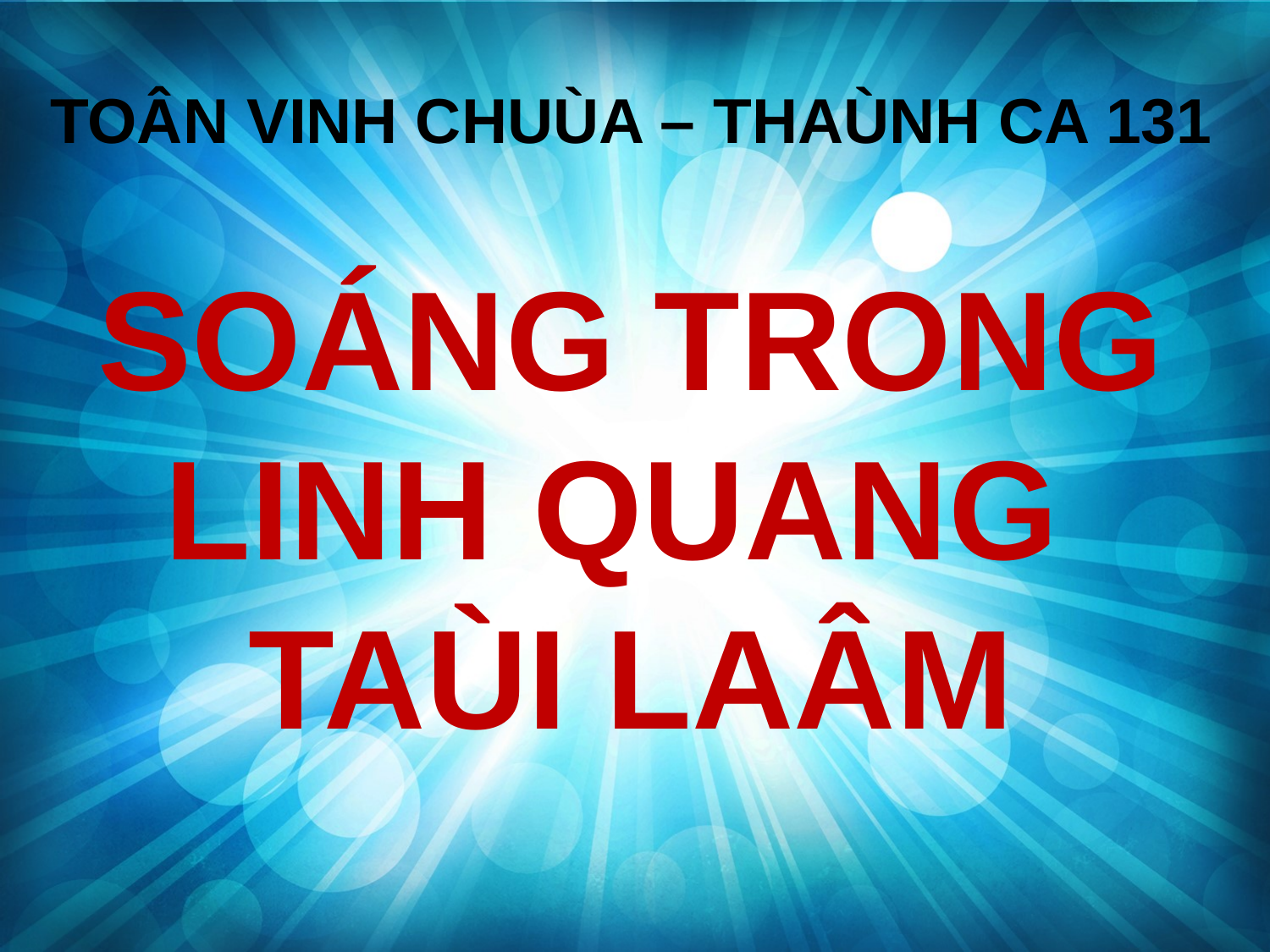

TOÂN VINH CHUÙA – THAÙNH CA 131
SOÁNG TRONG LINH QUANG
TAÙI LAÂM